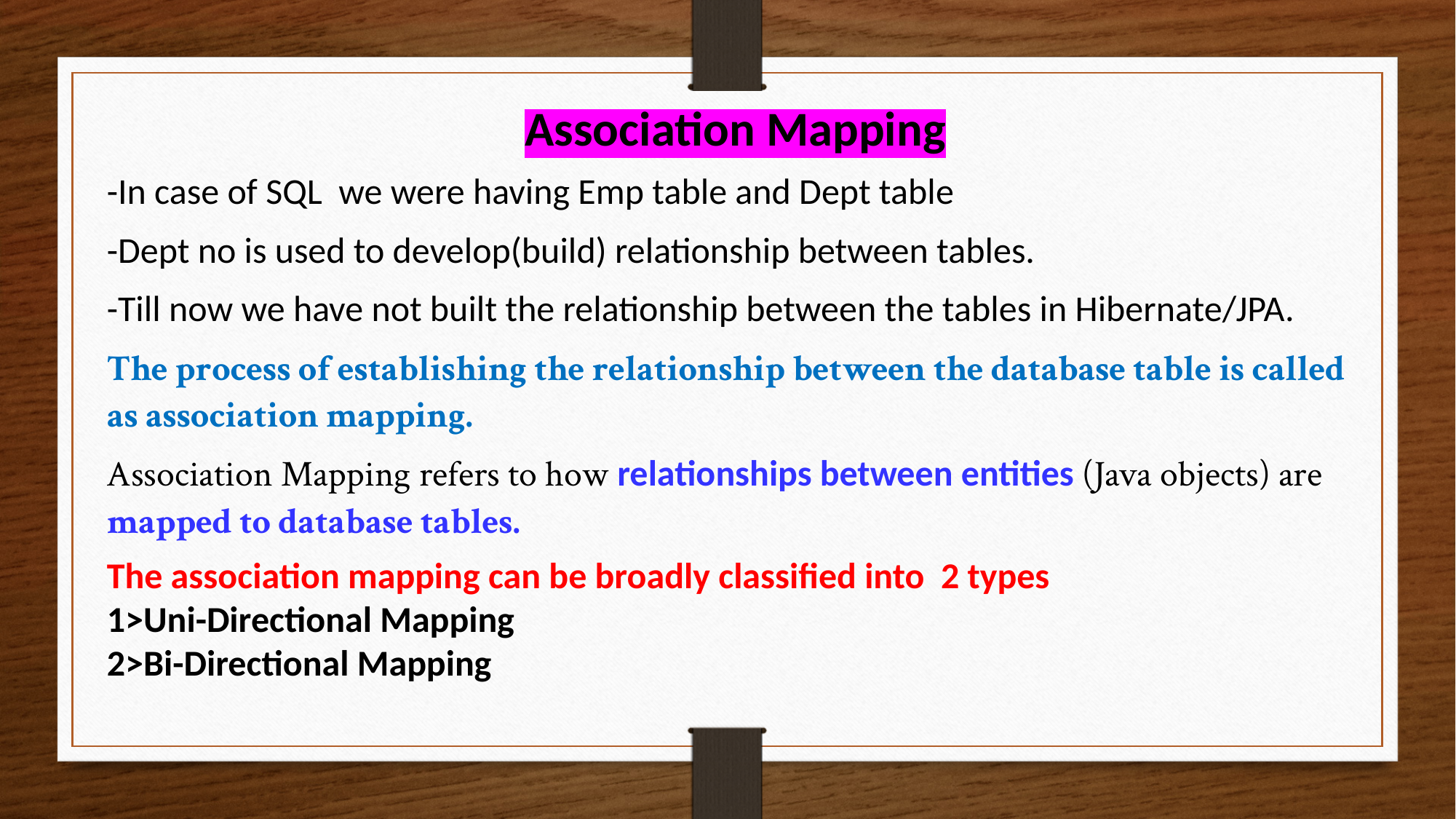

Association Mapping
-In case of SQL  we were having Emp table and Dept table
-Dept no is used to develop(build) relationship between tables.
-Till now we have not built the relationship between the tables in Hibernate/JPA.
The process of establishing the relationship between the database table is called as association mapping.
Association Mapping refers to how relationships between entities (Java objects) are mapped to database tables.
The association mapping can be broadly classified into  2 types
1>Uni-Directional Mapping
2>Bi-Directional Mapping